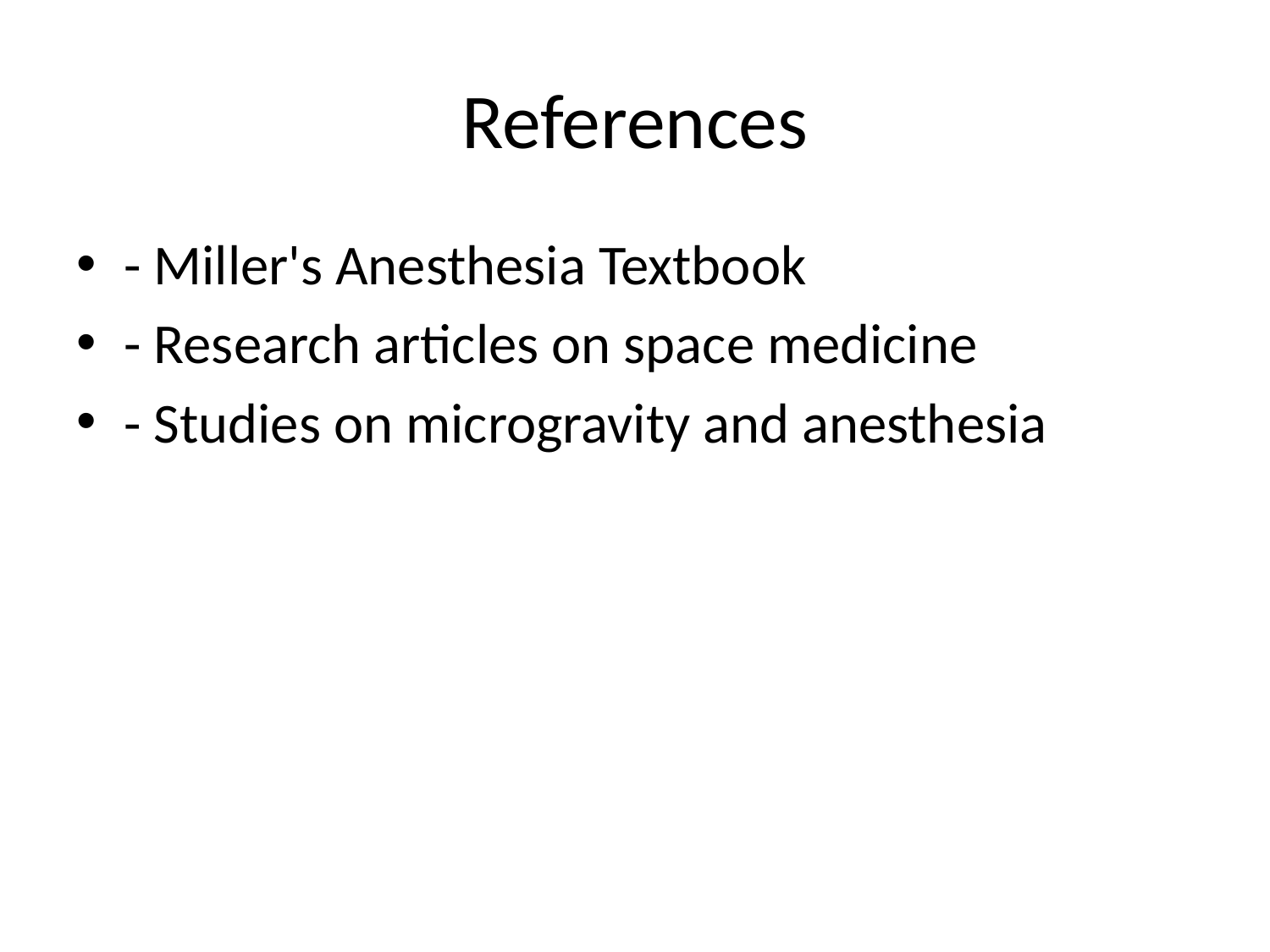

# References
- Miller's Anesthesia Textbook
- Research articles on space medicine
- Studies on microgravity and anesthesia